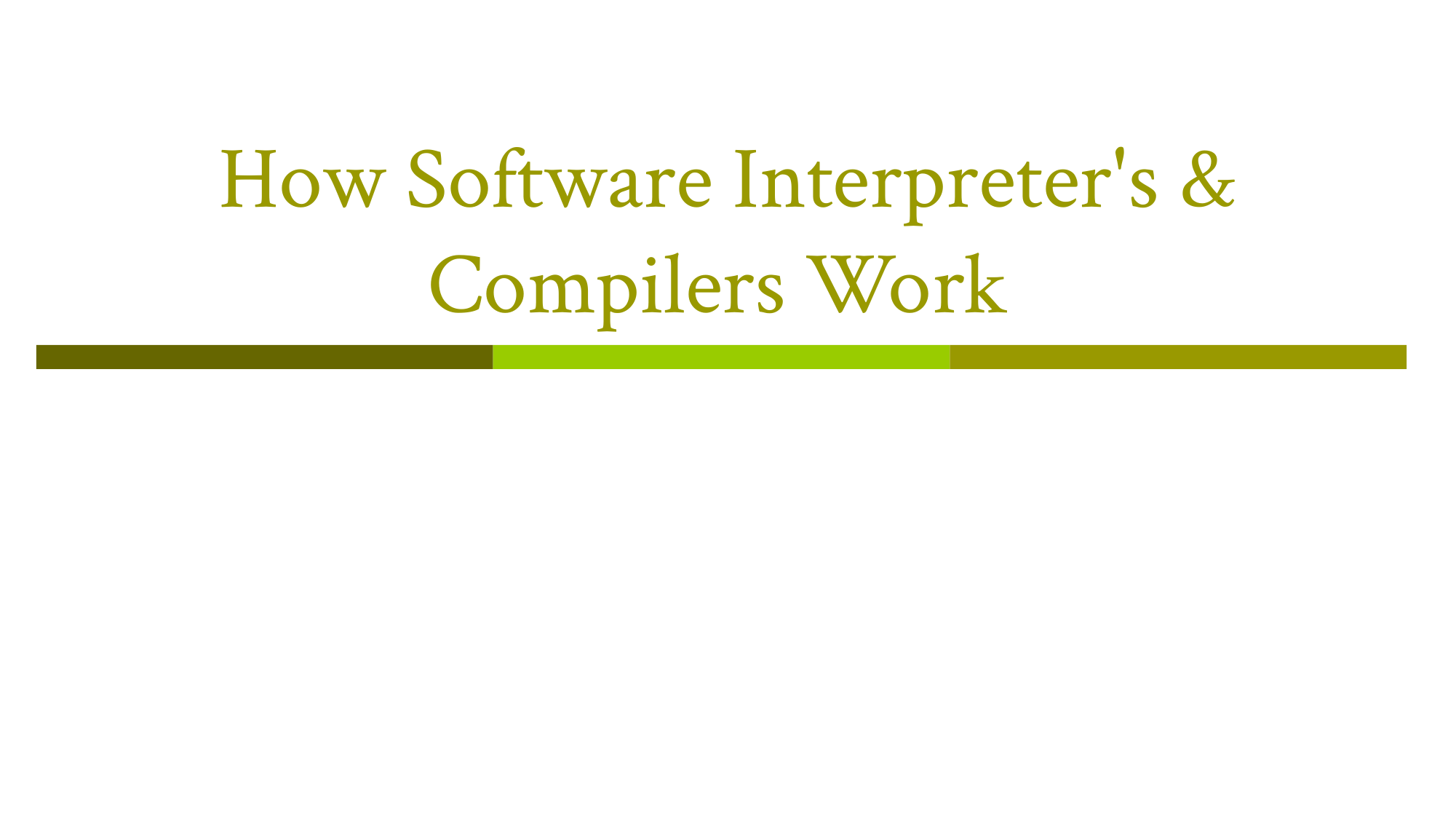

# How Software Interpreter's & Compilers Work